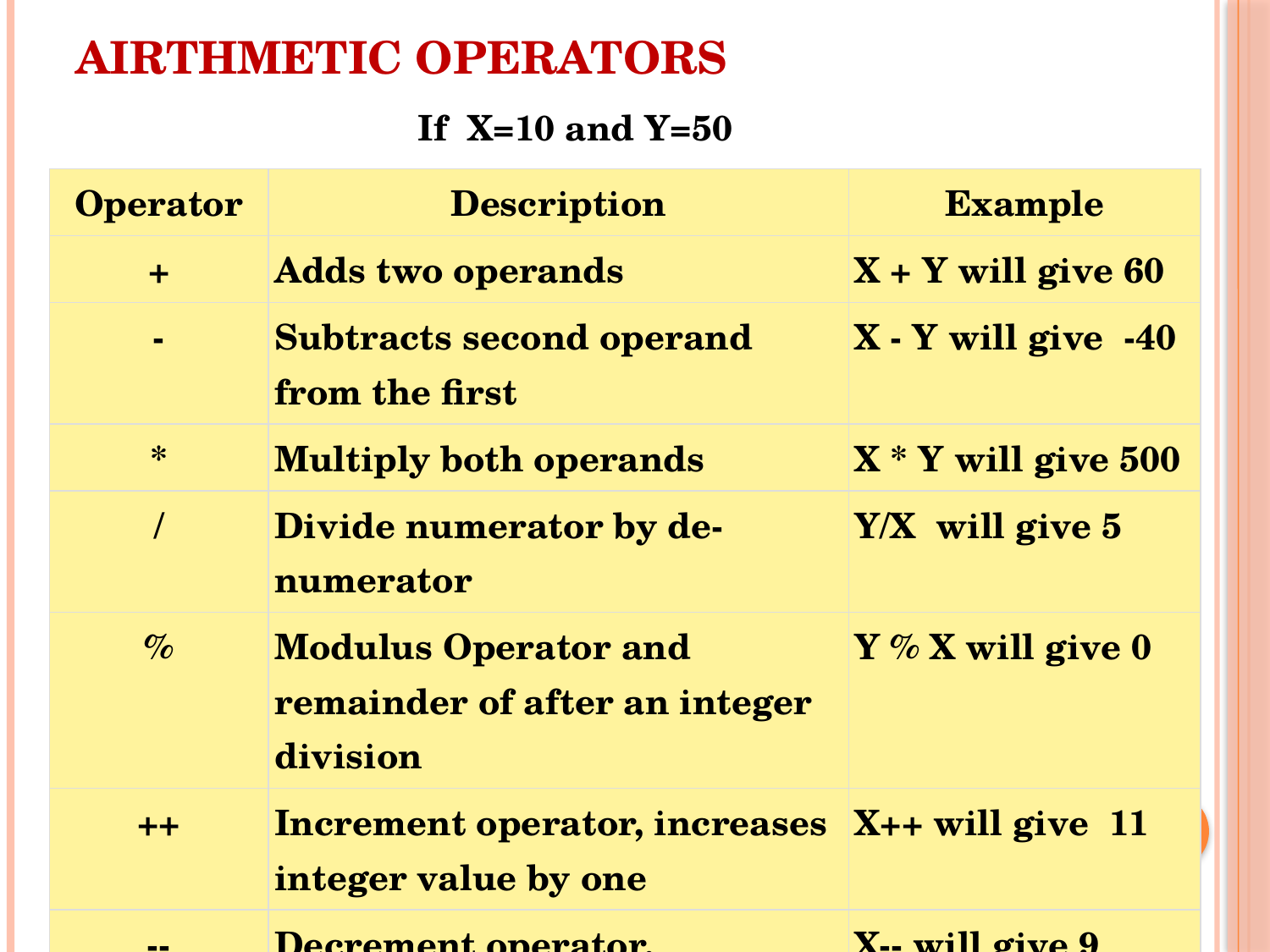

# Airthmetic Operators
If  X=10 and Y=50
| Operator | Description | Example |
| --- | --- | --- |
| + | Adds two operands | X + Y will give 60 |
| - | Subtracts second operand from the first | X - Y will give -40 |
| \* | Multiply both operands | X \* Y will give 500 |
| / | Divide numerator by de-numerator | Y/X will give 5 |
| % | Modulus Operator and remainder of after an integer division | Y % X will give 0 |
| ++ | Increment operator, increases integer value by one | X++ will give 11 |
| -- | Decrement operator, decreases integer value by one | X-- will give 9 |